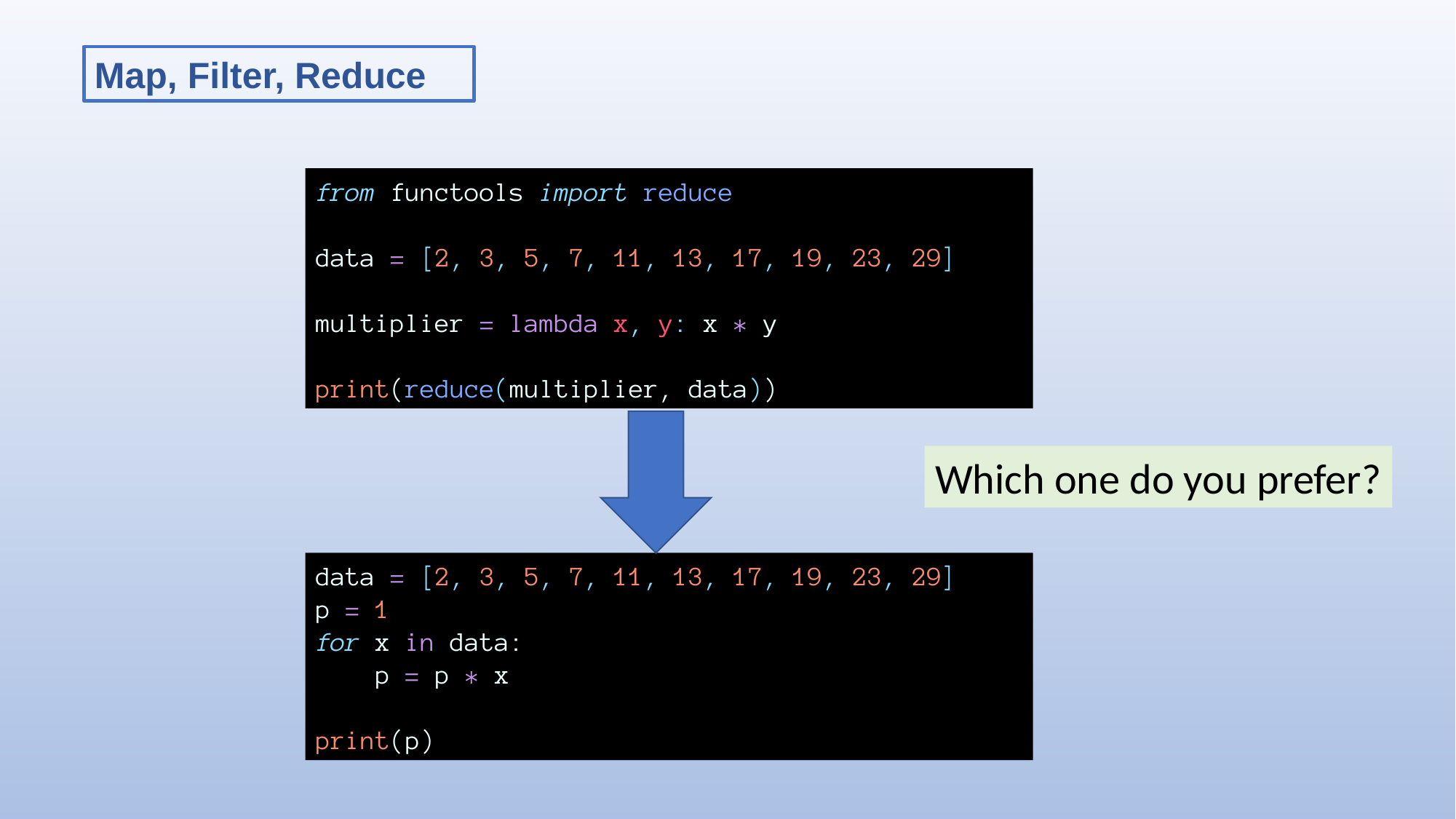

Map, Filter, Reduce
from functools import reduce
data = [2, 3, 5, 7, 11, 13, 17, 19, 23, 29]
multiplier = lambda x, y: x * y
print(reduce(multiplier, data))

Which one do you prefer?
data = [2, 3, 5, 7, 11, 13, 17, 19, 23, 29]
p = 1
for x in data:
    p = p * x
print(p)